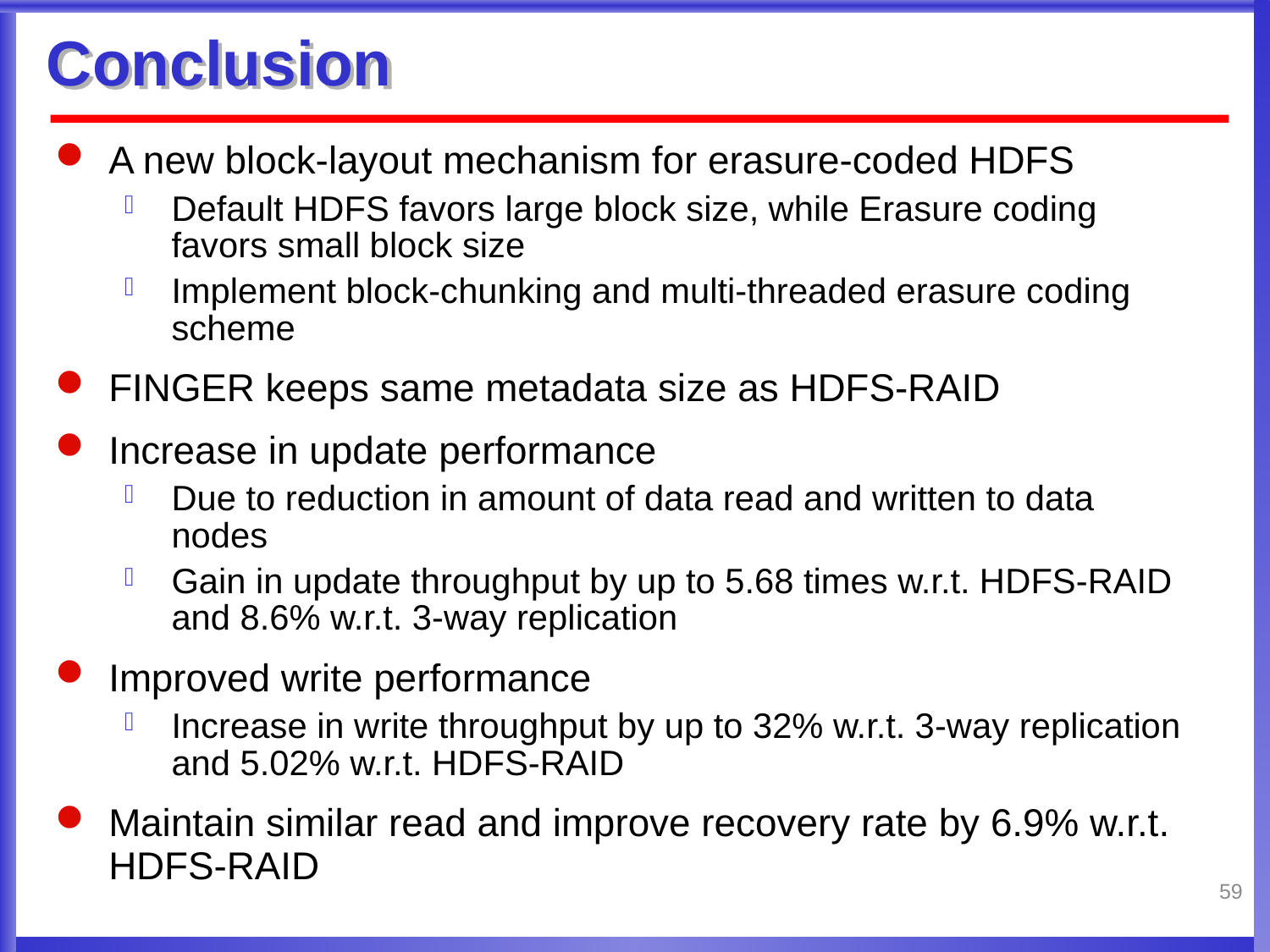

# Conclusion
A new block-layout mechanism for erasure-coded HDFS
Default HDFS favors large block size, while Erasure coding favors small block size
Implement block-chunking and multi-threaded erasure coding scheme
FINGER keeps same metadata size as HDFS-RAID
Increase in update performance
Due to reduction in amount of data read and written to data nodes
Gain in update throughput by up to 5.68 times w.r.t. HDFS-RAID and 8.6% w.r.t. 3-way replication
Improved write performance
Increase in write throughput by up to 32% w.r.t. 3-way replication and 5.02% w.r.t. HDFS-RAID
Maintain similar read and improve recovery rate by 6.9% w.r.t. HDFS-RAID
59